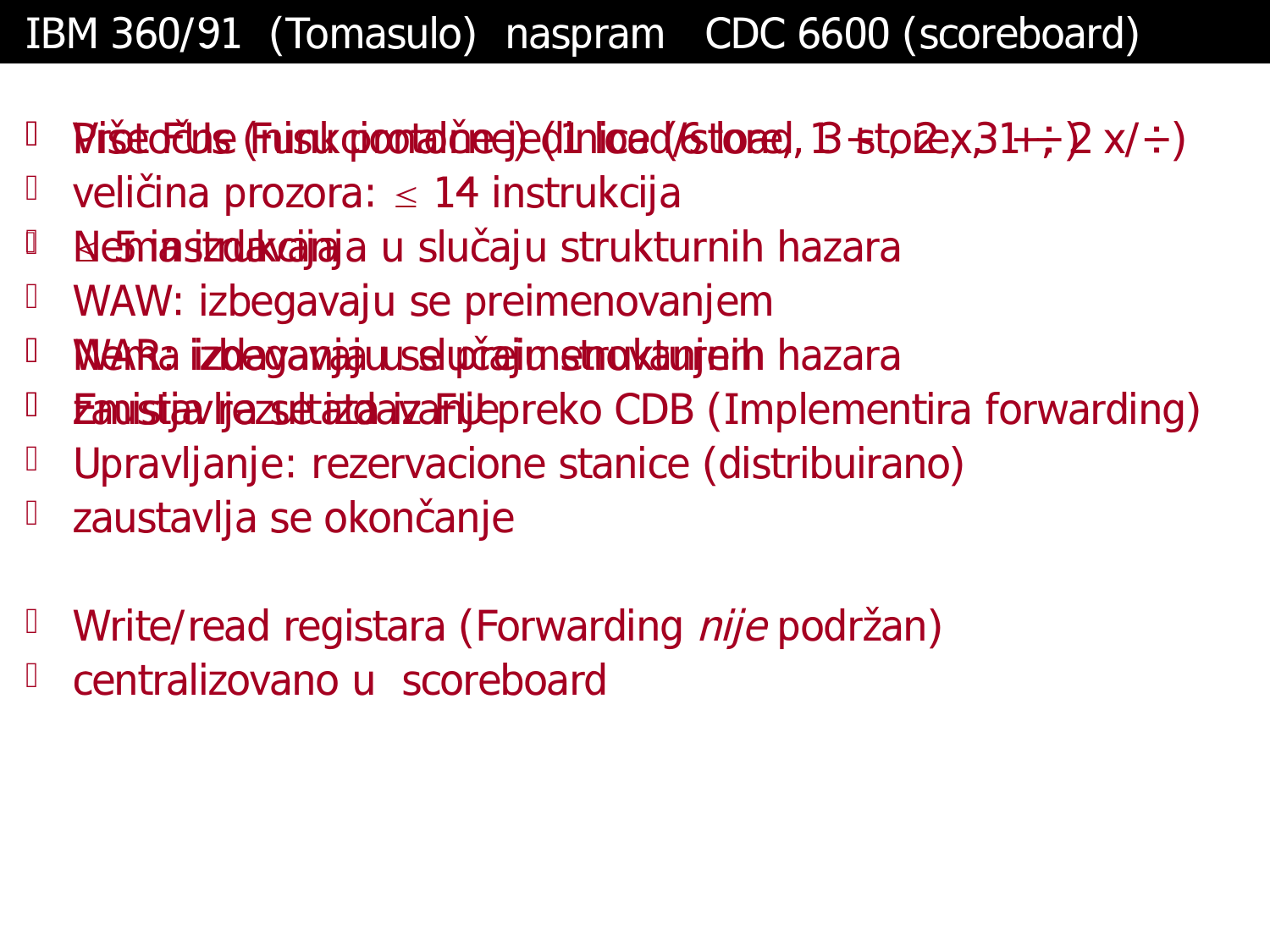

# IBM 360/91  (Tomasulo)  naspram   CDC 6600 (scoreboard)
Protočne Funkcionalne jedinice (6 load, 3 store, 3 +, 2 x/÷)
veličina prozora: ≤ 14 instrukcija
Nema izdavanja u slučaju strukturnih hazara
WAW: izbegavaju se preimenovanjem
WAR: izbegavaju se preimenovanjem
Emisija rezultata iz FU preko CDB (Implementira forwarding)
Upravljanje: rezervacione stanice (distribuirano)

Više FUs (nisu protočne) (1 load/store, 1 + , 2 x, 1 ÷)

≤ 5 instrukcija

Nema izdavanja u slučaju strukturnih hazara
zaustavlja se izdavanje

zaustavlja se okončanje

Write/read registara (Forwarding nije podržan)
centralizovano u  scoreboard